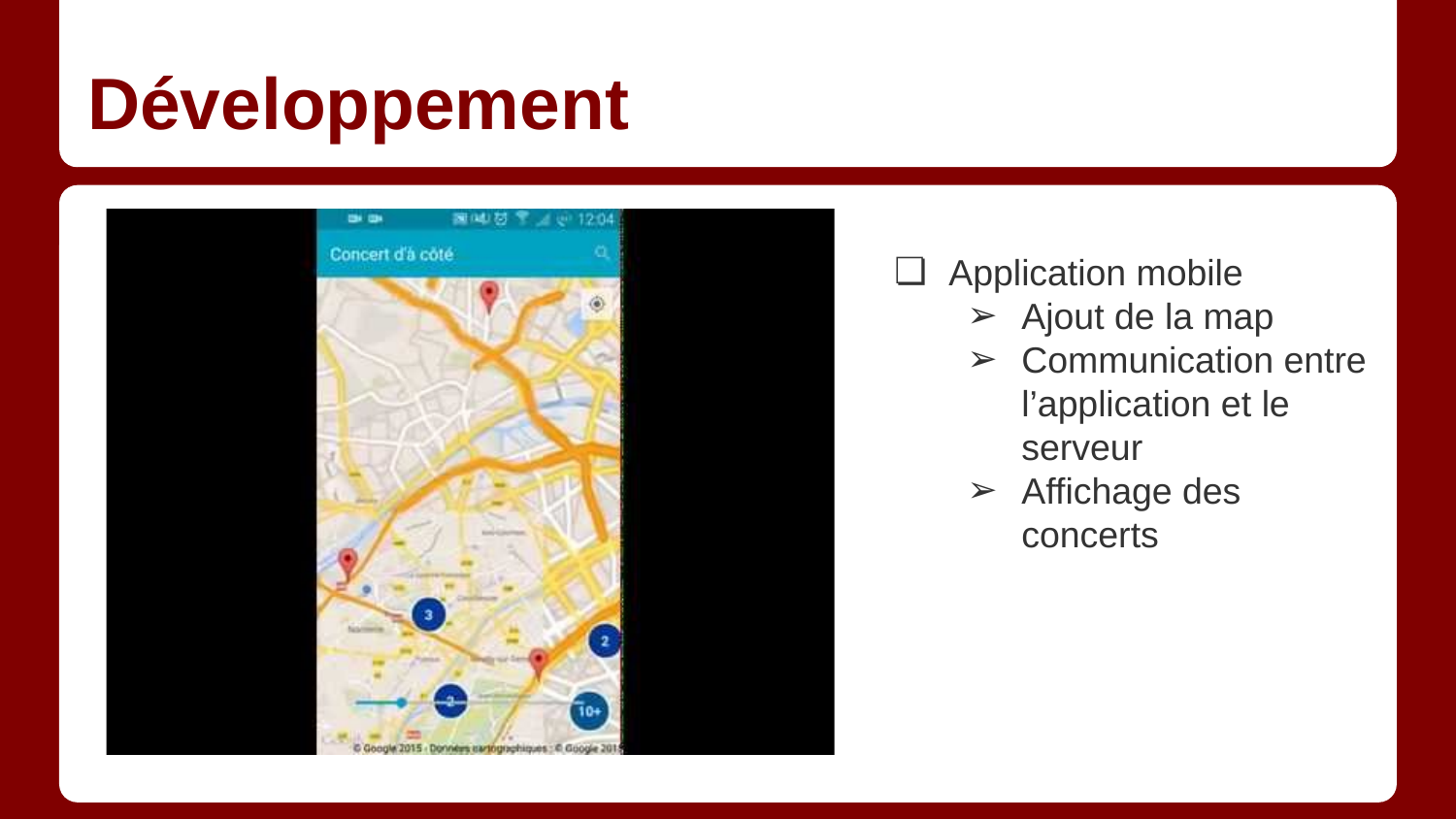

# Développement

Application mobile
Ajout de la map
Communication entre l’application et le serveur
Affichage des concerts